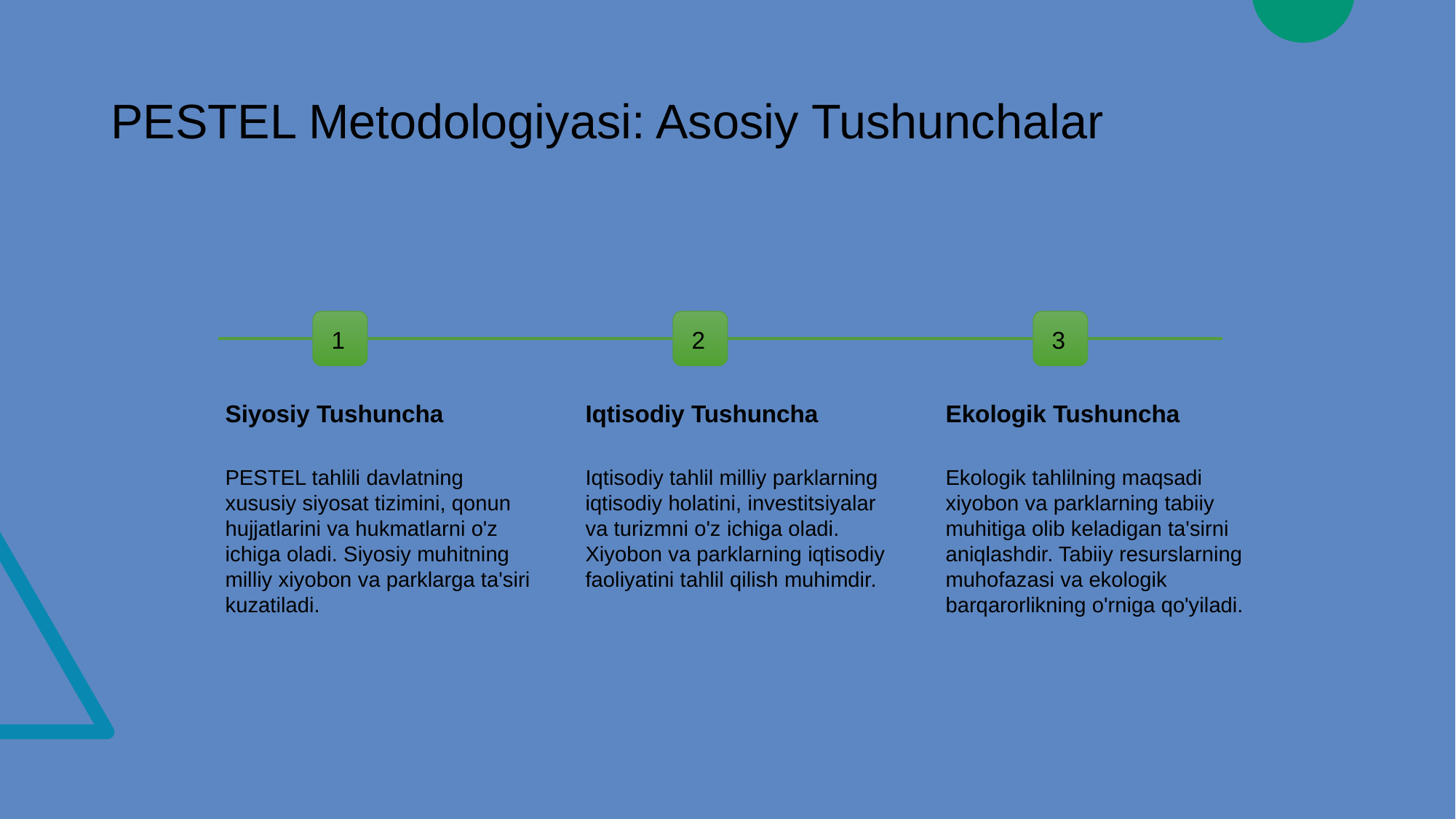

# PESTEL Metodologiyasi: Asosiy Tushunchalar

1
2
3
Siyosiy Tushuncha
Iqtisodiy Tushuncha
Ekologik Tushuncha
PESTEL tahlili davlatning xususiy siyosat tizimini, qonun hujjatlarini va hukmatlarni o'z ichiga oladi. Siyosiy muhitning milliy xiyobon va parklarga ta'siri kuzatiladi.
Iqtisodiy tahlil milliy parklarning iqtisodiy holatini, investitsiyalar va turizmni o'z ichiga oladi. Xiyobon va parklarning iqtisodiy faoliyatini tahlil qilish muhimdir.
Ekologik tahlilning maqsadi xiyobon va parklarning tabiiy muhitiga olib keladigan ta'sirni aniqlashdir. Tabiiy resurslarning muhofazasi va ekologik barqarorlikning o'rniga qo'yiladi.